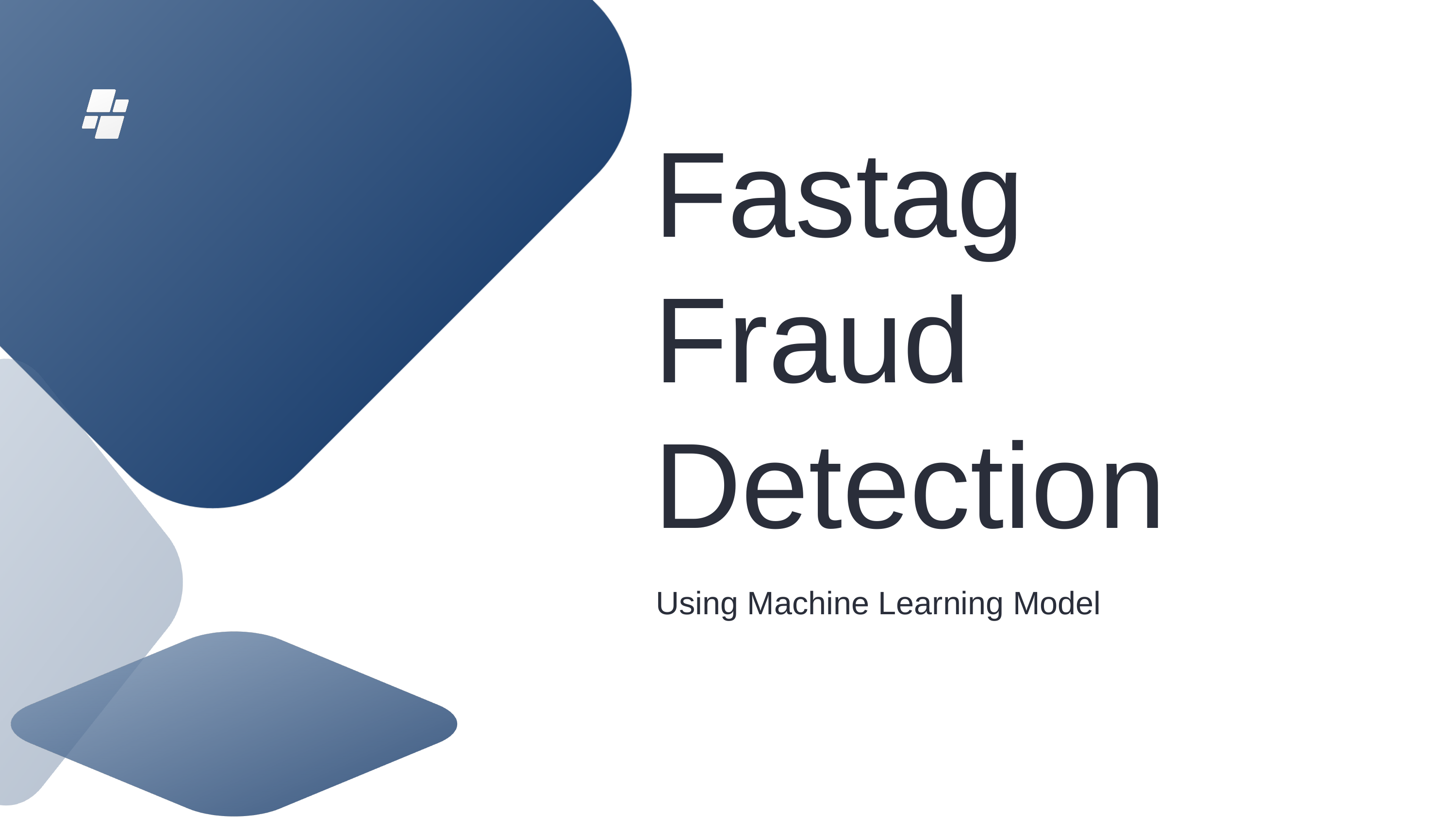

Fastag Fraud Detection
Using Machine Learning Model